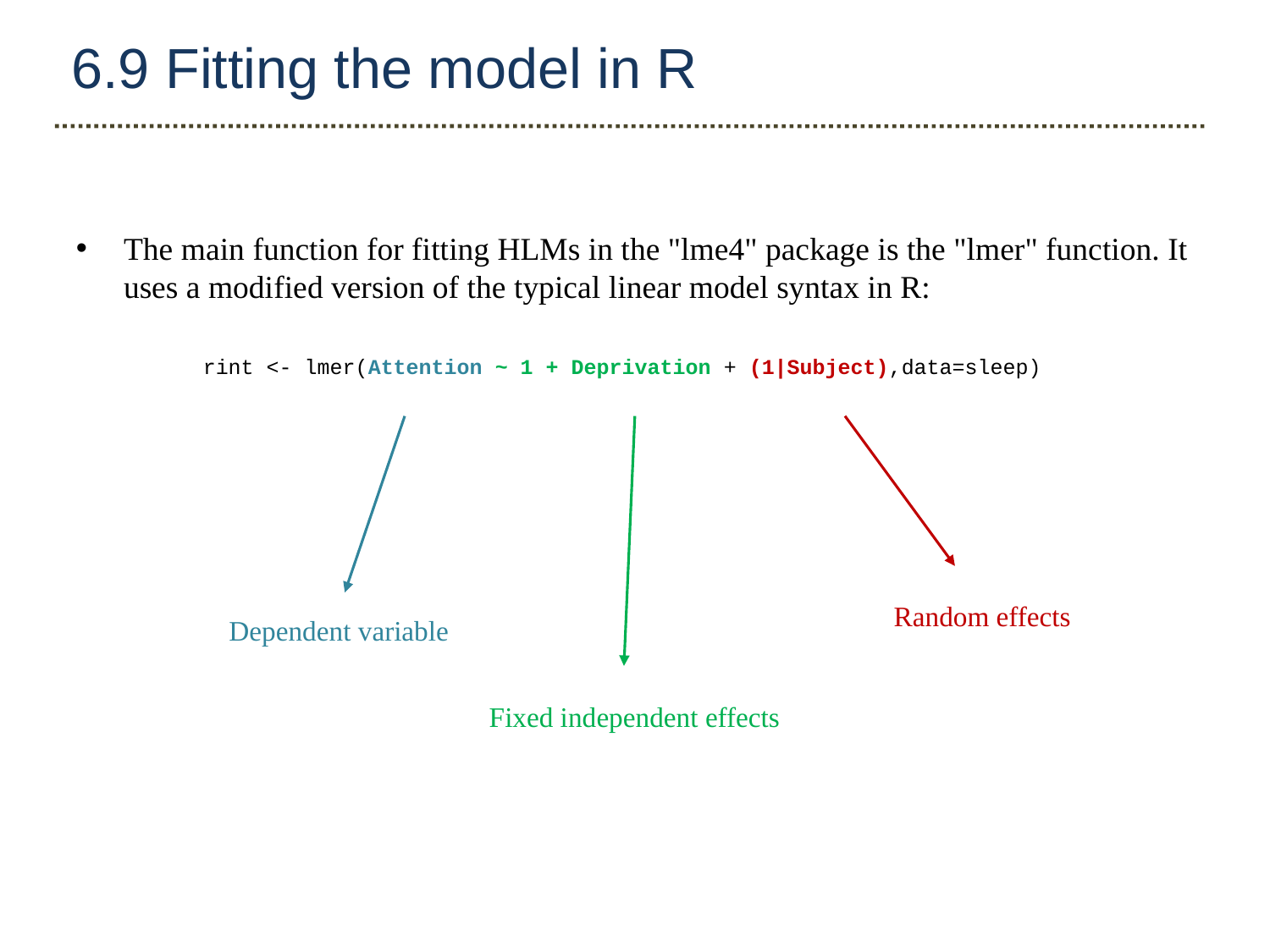

6.9 Fitting the model in R

The main function for fitting HLMs in the "lme4" package is the "lmer" function. It uses a modified version of the typical linear model syntax in R:

	rint <- lmer(Attention ~ 1 + Deprivation + (1|Subject),data=sleep)

Random effects
Dependent variable
Fixed independent effects